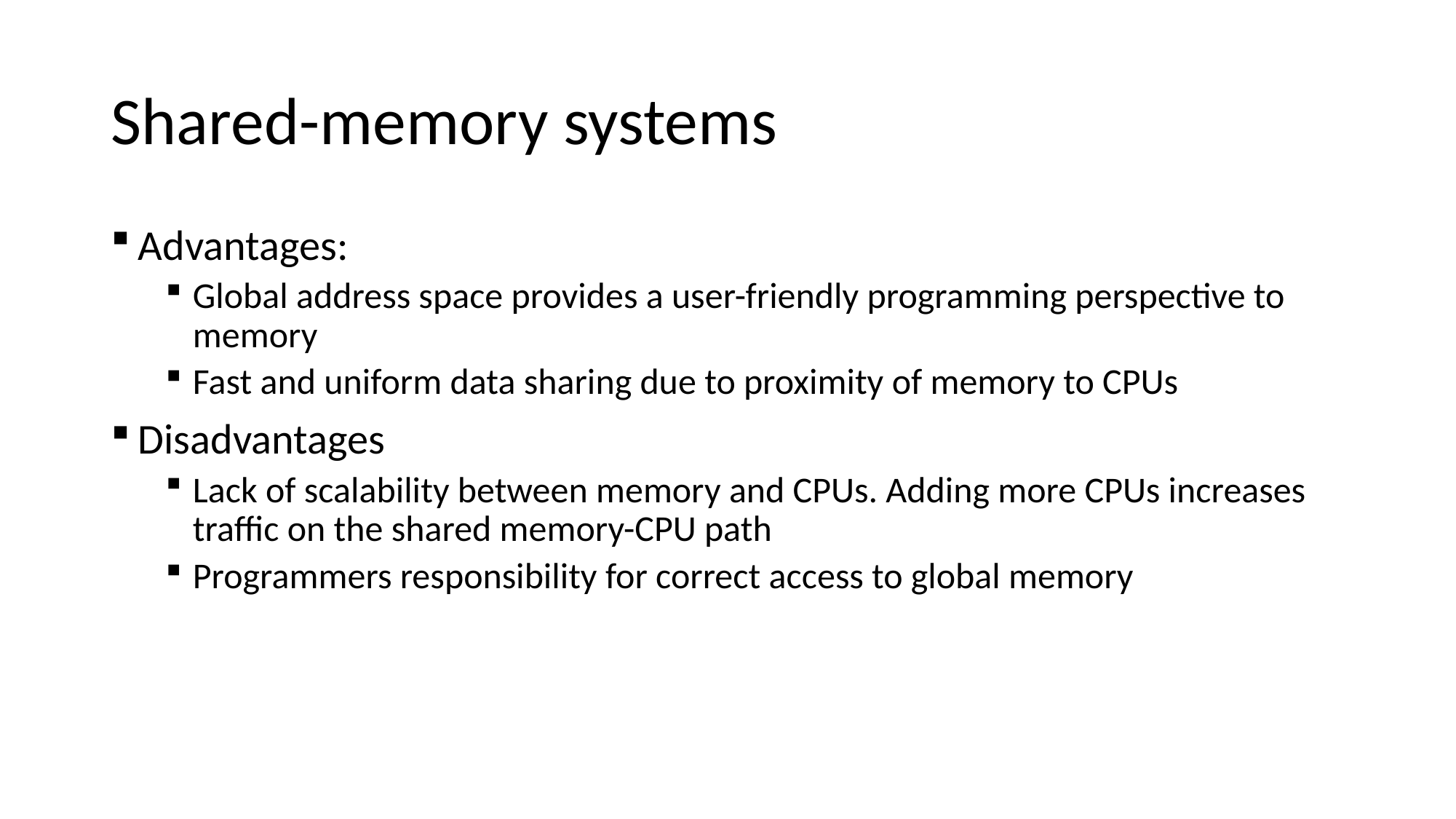

# Shared-memory systems
Advantages:
Global address space provides a user-friendly programming perspective to memory
Fast and uniform data sharing due to proximity of memory to CPUs
Disadvantages
Lack of scalability between memory and CPUs. Adding more CPUs increases traffic on the shared memory-CPU path
Programmers responsibility for correct access to global memory